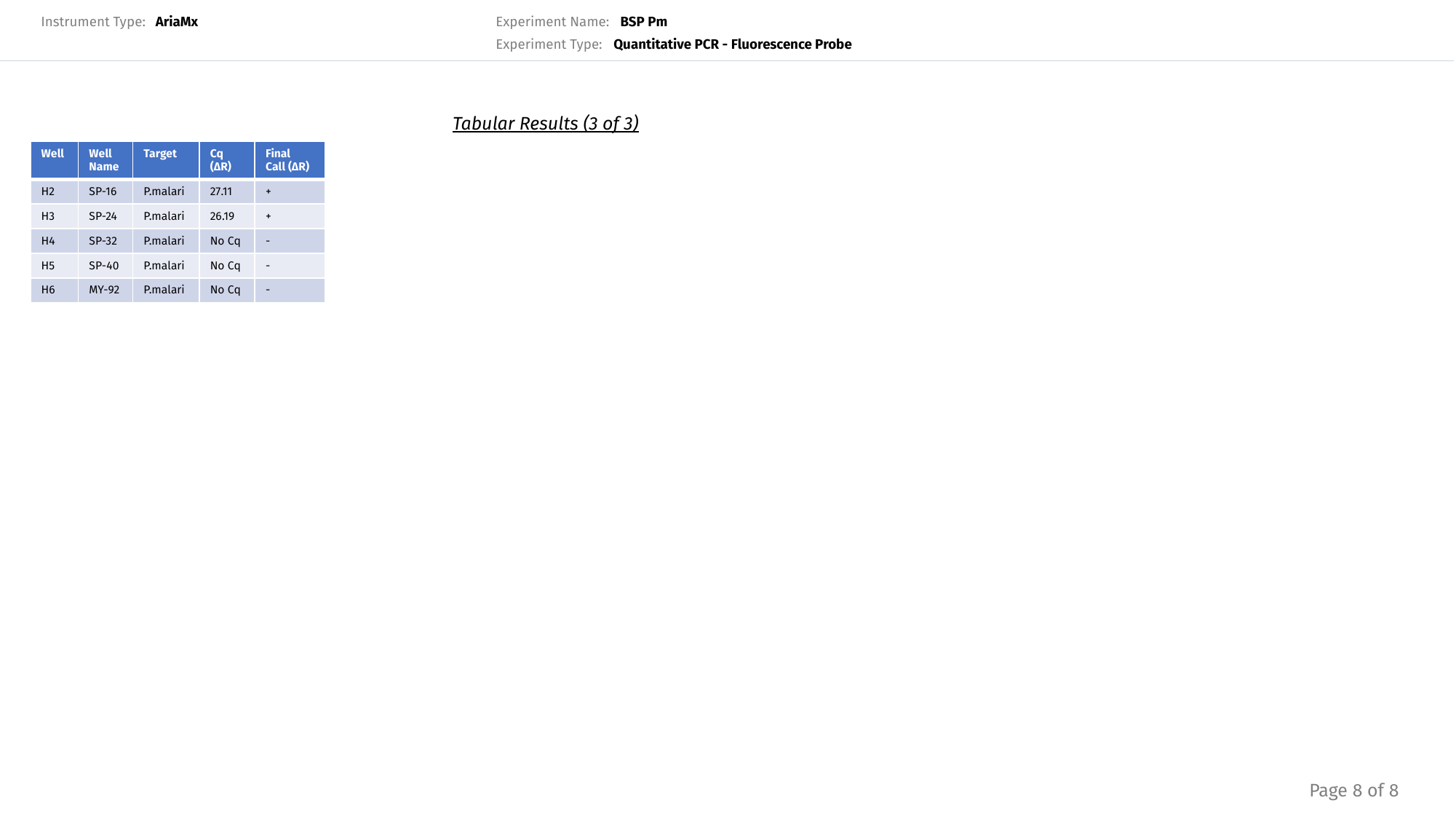

Tabular Results (3 of 3)
| Well | Well Name | Target | Cq (∆R) | Final Call (∆R) |
| --- | --- | --- | --- | --- |
| H2 | SP-16 | P.malari | 27.11 | + |
| H3 | SP-24 | P.malari | 26.19 | + |
| H4 | SP-32 | P.malari | No Cq | - |
| H5 | SP-40 | P.malari | No Cq | - |
| H6 | MY-92 | P.malari | No Cq | - |
Page 8 of 8